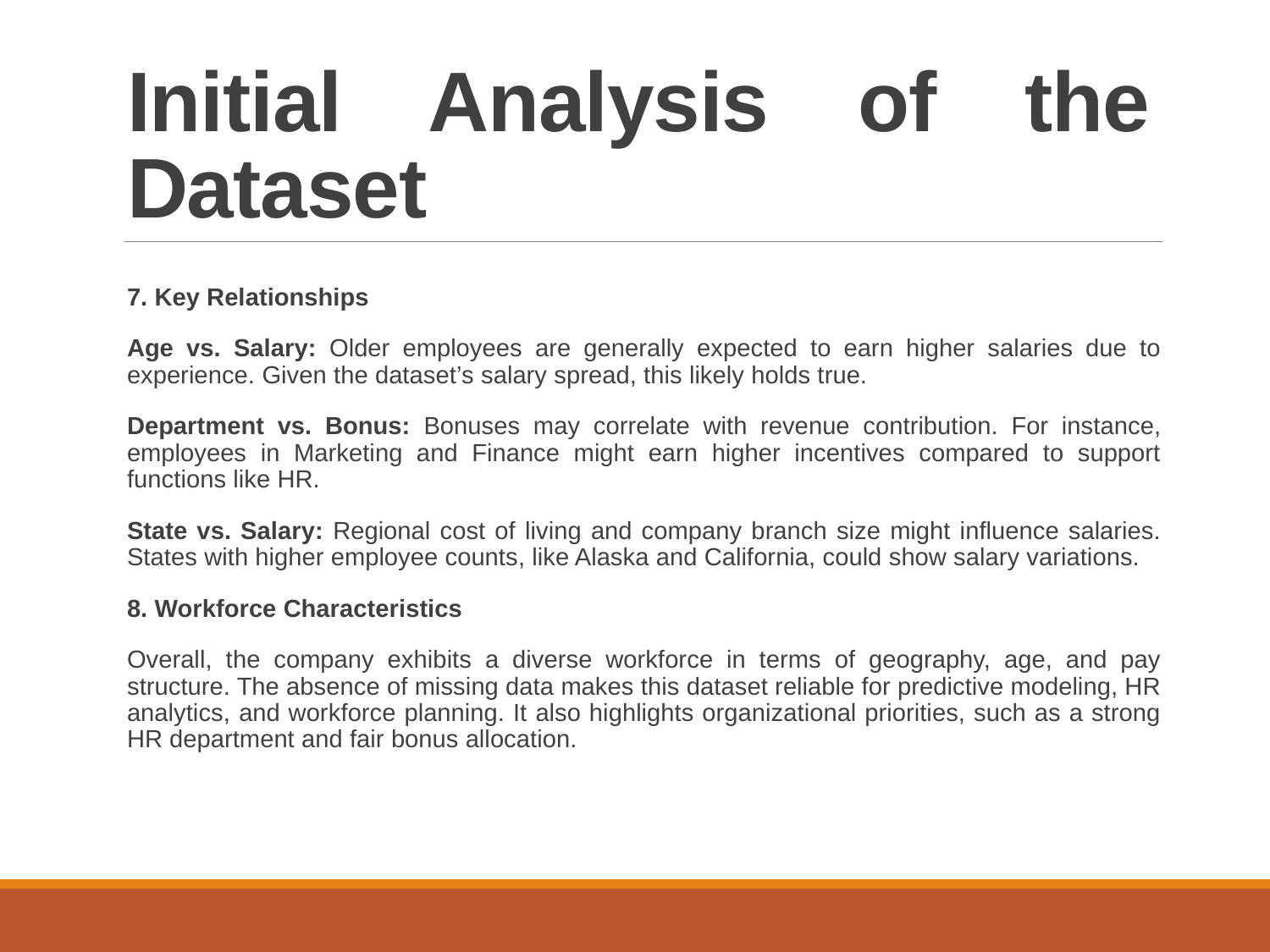

# Initial Analysis of the Dataset
7. Key Relationships
Age vs. Salary: Older employees are generally expected to earn higher salaries due to experience. Given the dataset’s salary spread, this likely holds true.
Department vs. Bonus: Bonuses may correlate with revenue contribution. For instance, employees in Marketing and Finance might earn higher incentives compared to support functions like HR.
State vs. Salary: Regional cost of living and company branch size might influence salaries. States with higher employee counts, like Alaska and California, could show salary variations.
8. Workforce Characteristics
Overall, the company exhibits a diverse workforce in terms of geography, age, and pay structure. The absence of missing data makes this dataset reliable for predictive modeling, HR analytics, and workforce planning. It also highlights organizational priorities, such as a strong HR department and fair bonus allocation.